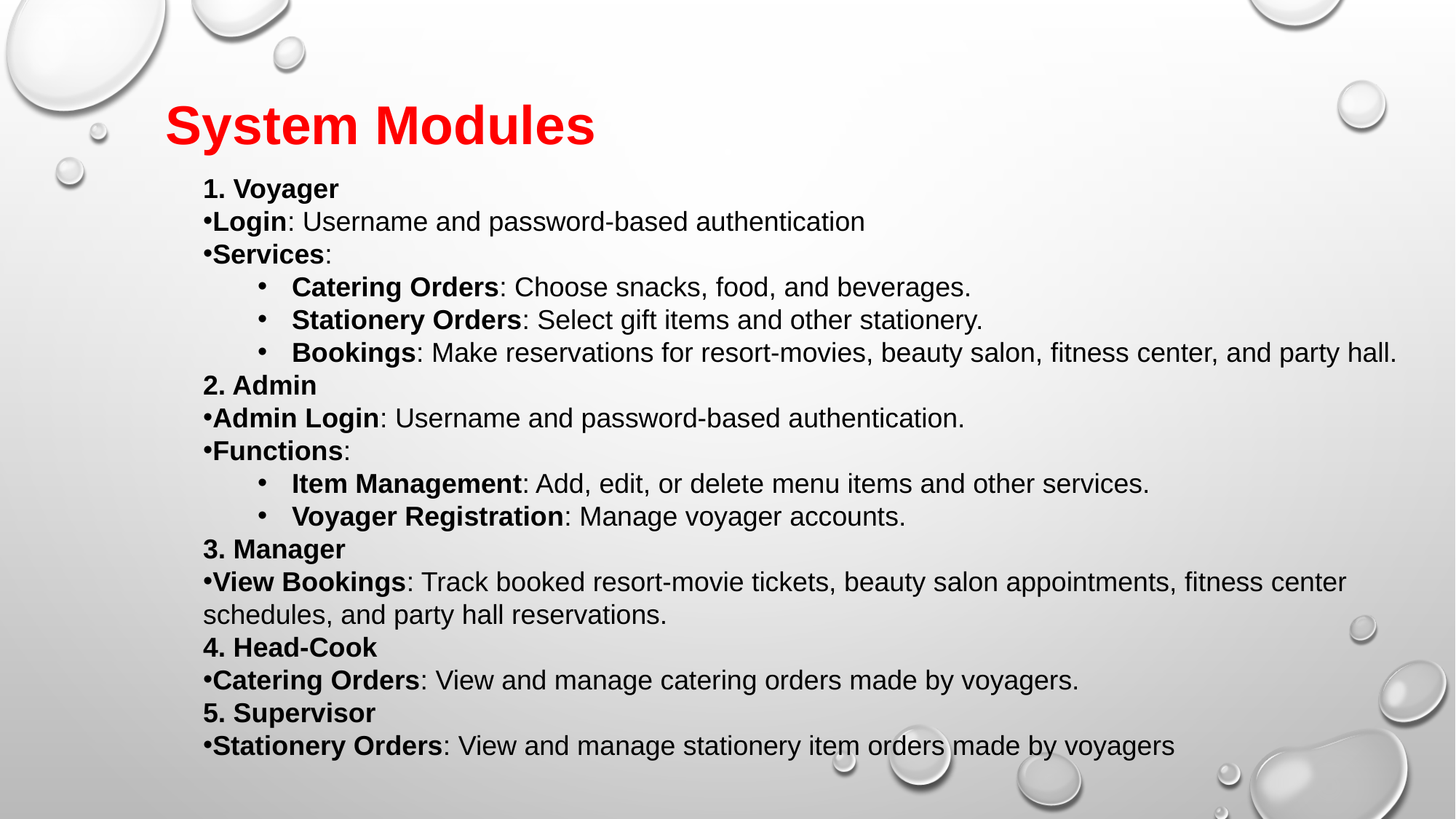

System Modules
1. Voyager
Login: Username and password-based authentication
Services:
Catering Orders: Choose snacks, food, and beverages.
Stationery Orders: Select gift items and other stationery.
Bookings: Make reservations for resort-movies, beauty salon, fitness center, and party hall.
2. Admin
Admin Login: Username and password-based authentication.
Functions:
Item Management: Add, edit, or delete menu items and other services.
Voyager Registration: Manage voyager accounts.
3. Manager
View Bookings: Track booked resort-movie tickets, beauty salon appointments, fitness center schedules, and party hall reservations.
4. Head-Cook
Catering Orders: View and manage catering orders made by voyagers.
5. Supervisor
Stationery Orders: View and manage stationery item orders made by voyagers